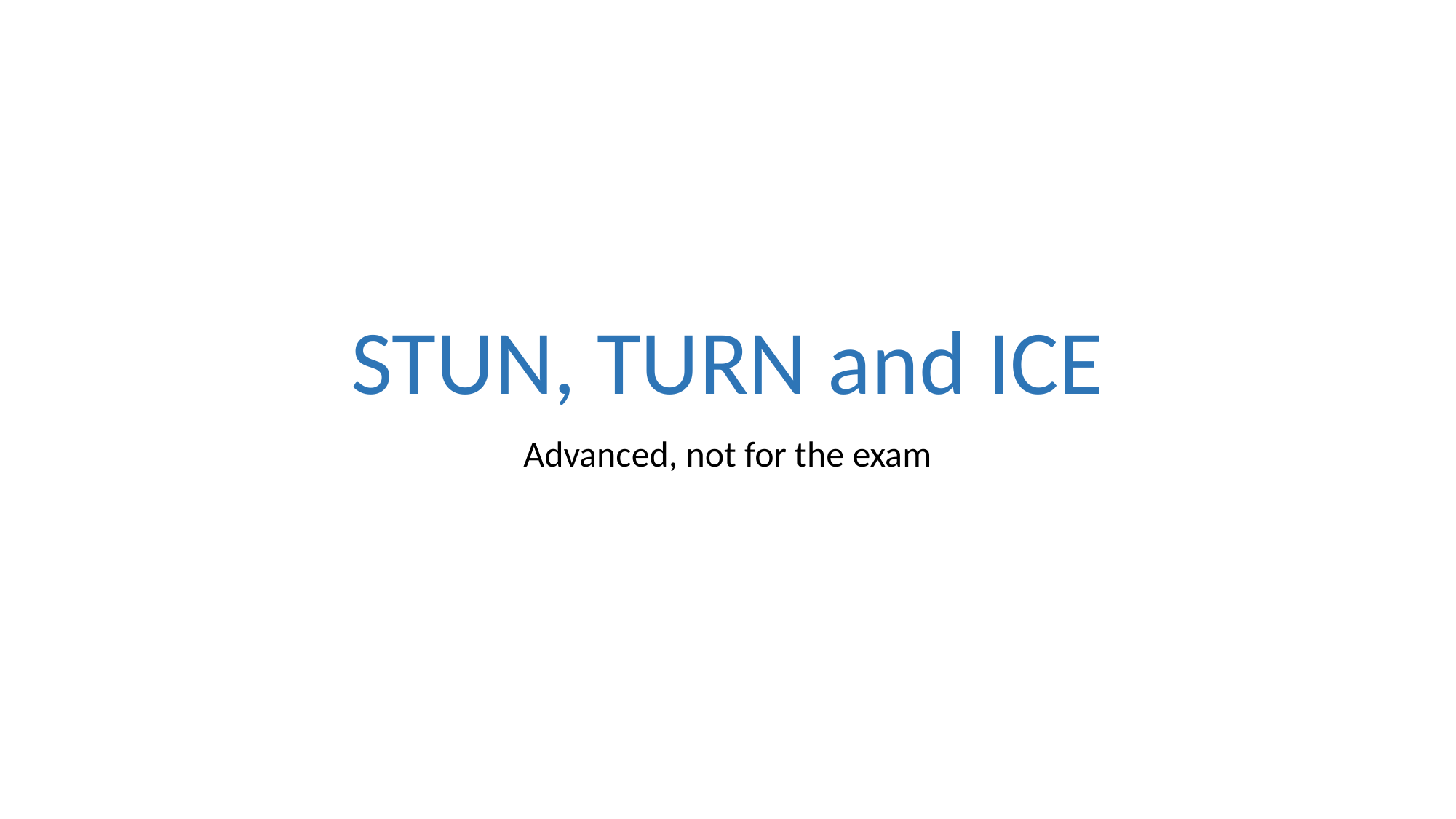

# STUN, TURN and ICE
Advanced, not for the exam